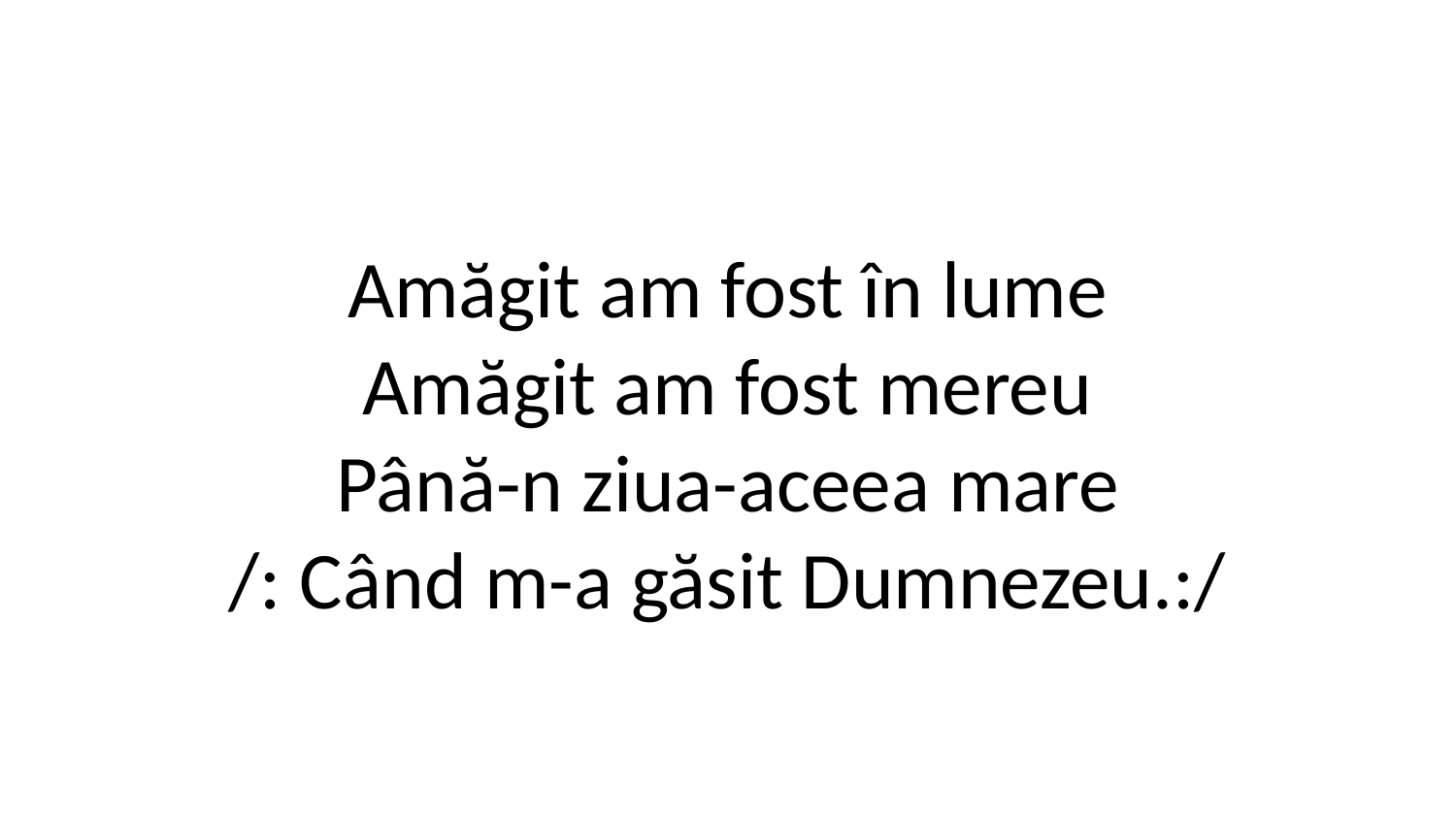

Amăgit am fost în lume
Amăgit am fost mereu
Până-n ziua-aceea mare
/: Când m-a găsit Dumnezeu.:/